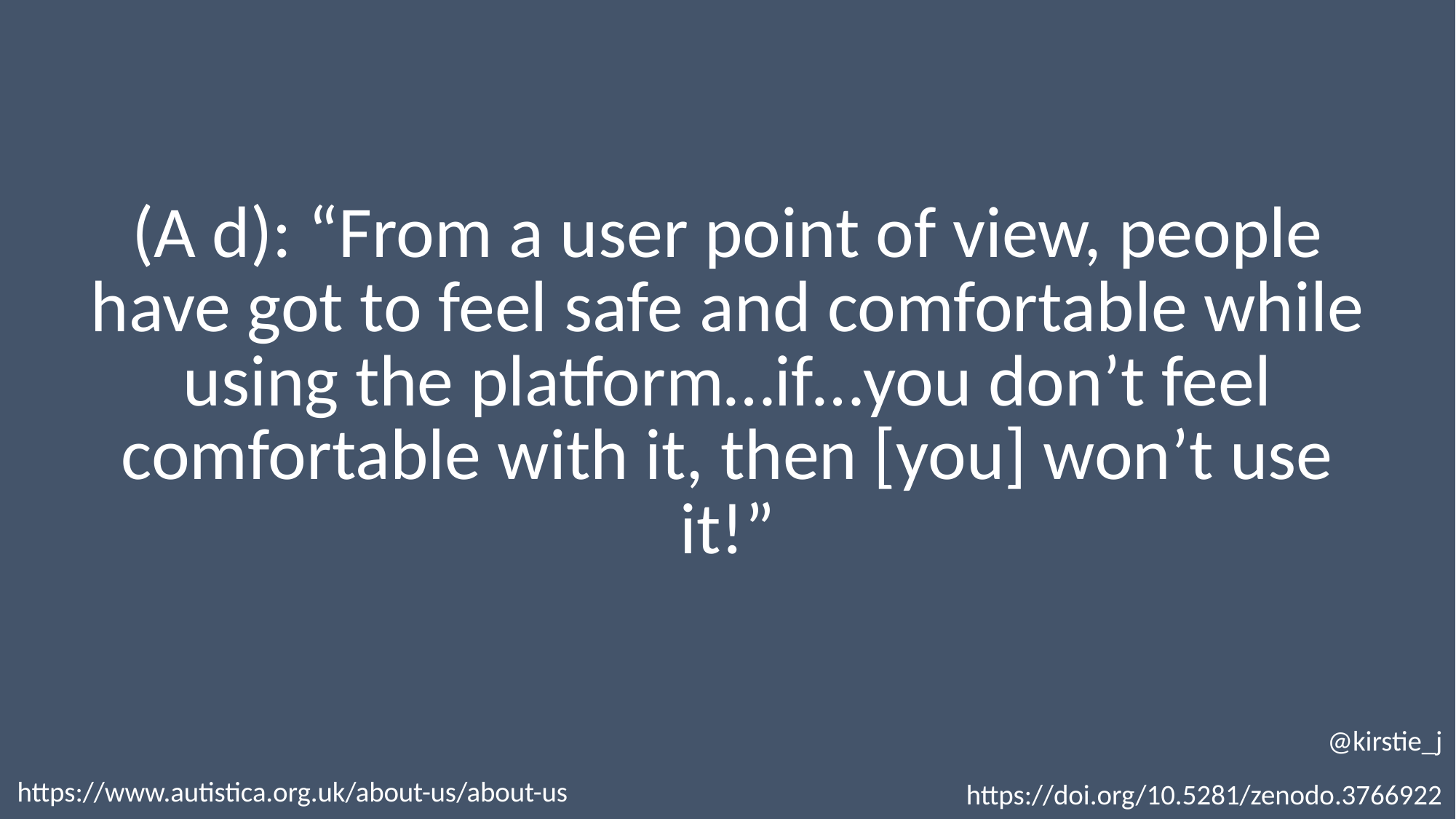

(A d): “From a user point of view, people have got to feel safe and comfortable while using the platform…if…you don’t feel comfortable with it, then [you] won’t use it!”
@kirstie_j
https://doi.org/10.5281/zenodo.3766922
https://www.autistica.org.uk/about-us/about-us